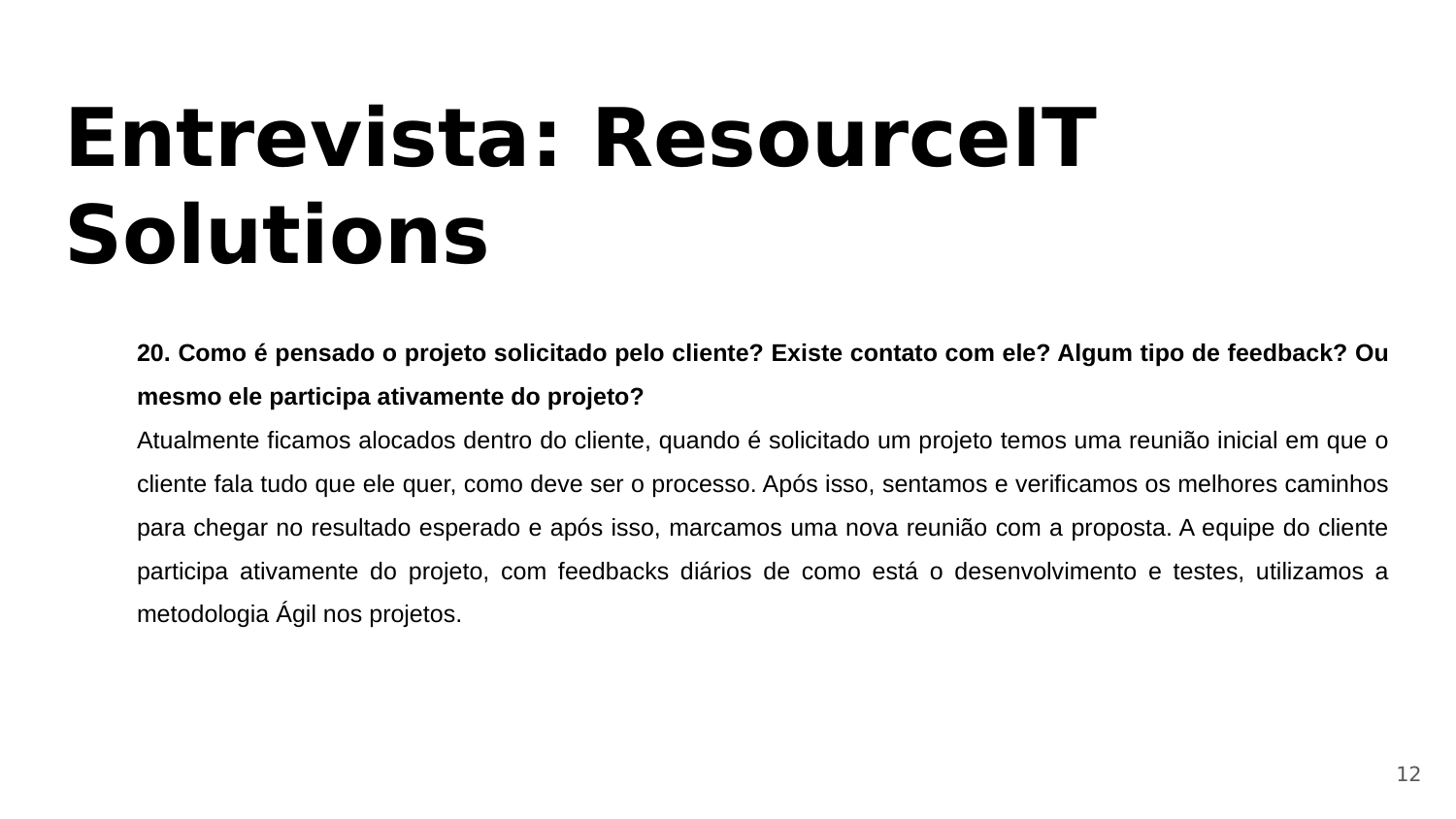

# Entrevista: ResourceIT Solutions
20. Como é pensado o projeto solicitado pelo cliente? Existe contato com ele? Algum tipo de feedback? Ou mesmo ele participa ativamente do projeto?
Atualmente ficamos alocados dentro do cliente, quando é solicitado um projeto temos uma reunião inicial em que o cliente fala tudo que ele quer, como deve ser o processo. Após isso, sentamos e verificamos os melhores caminhos para chegar no resultado esperado e após isso, marcamos uma nova reunião com a proposta. A equipe do cliente participa ativamente do projeto, com feedbacks diários de como está o desenvolvimento e testes, utilizamos a metodologia Ágil nos projetos.

12